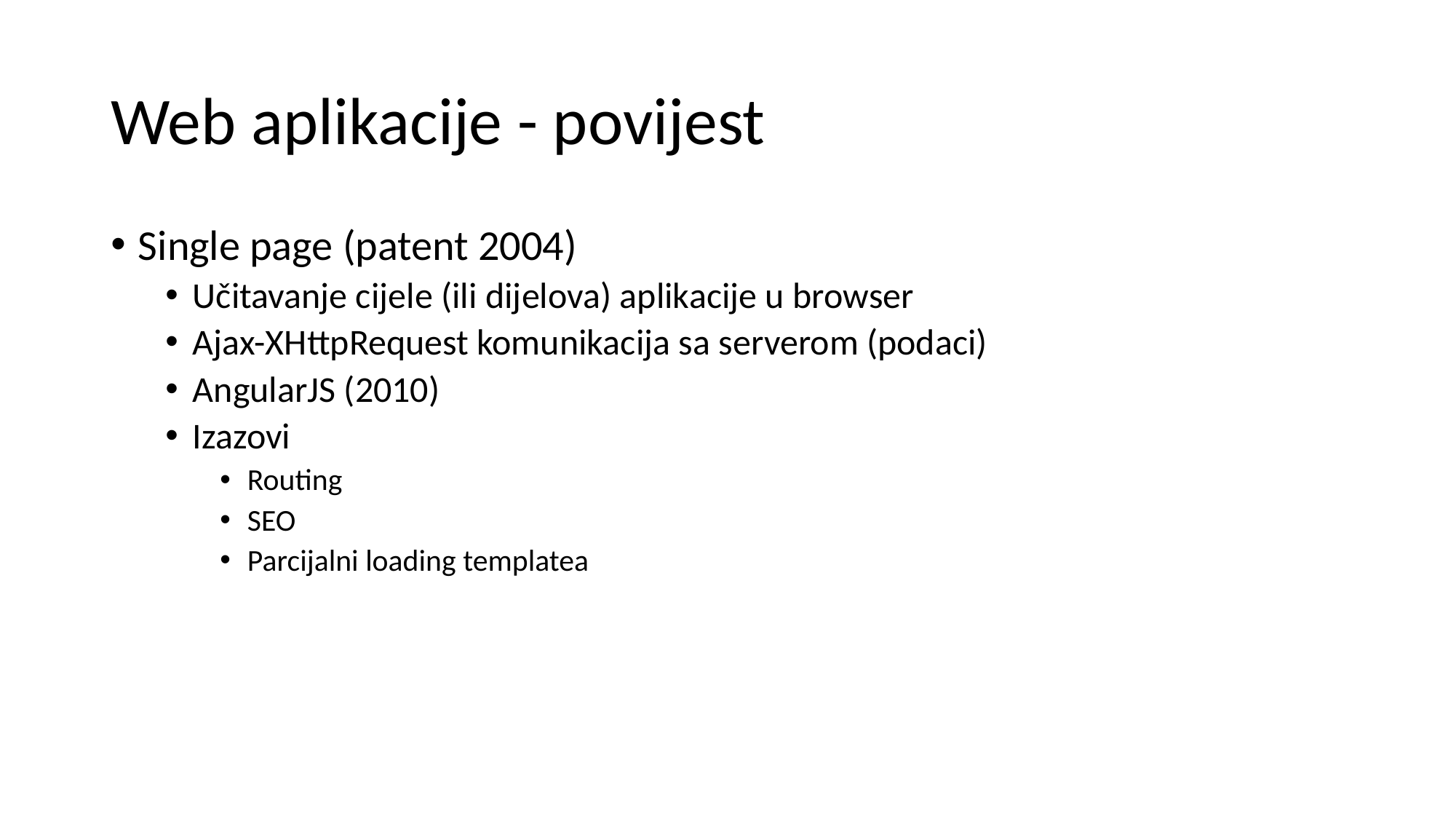

# Web aplikacije - povijest
Single page (patent 2004)
Učitavanje cijele (ili dijelova) aplikacije u browser
Ajax-XHttpRequest komunikacija sa serverom (podaci)
AngularJS (2010)
Izazovi
Routing
SEO
Parcijalni loading templatea